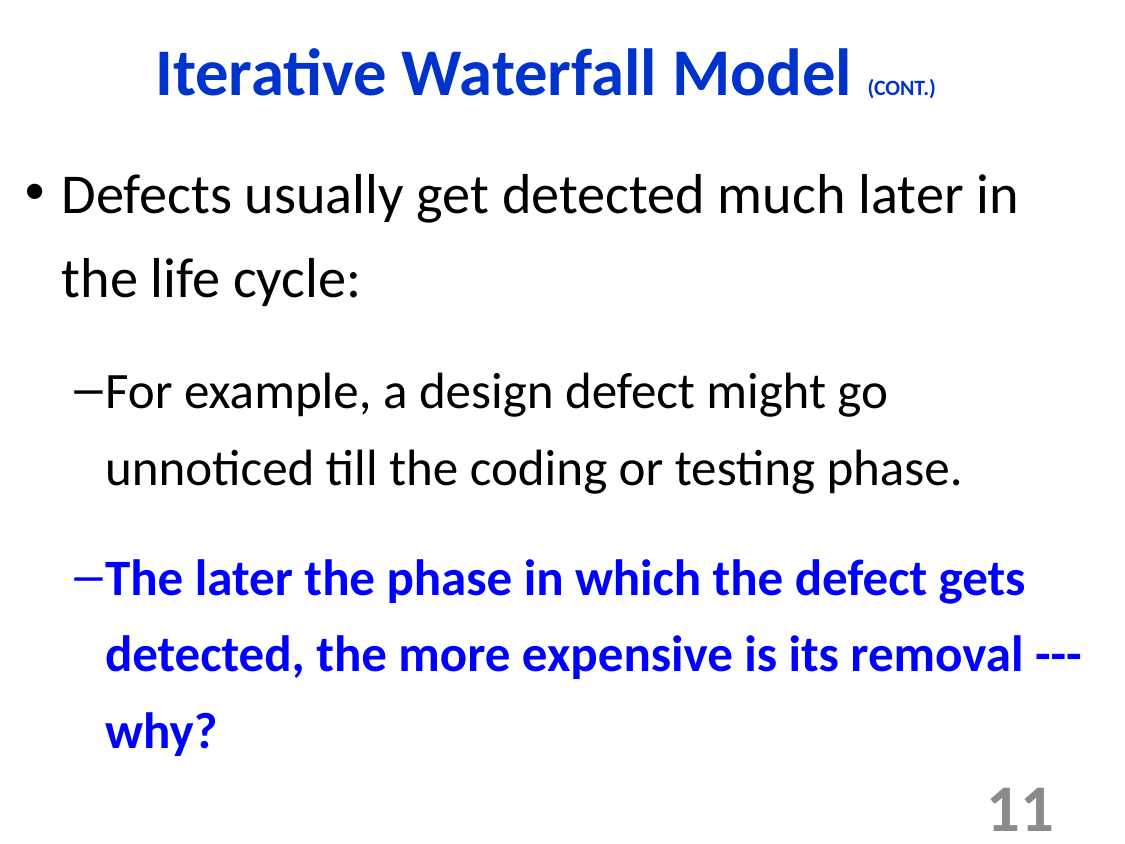

Iterative Waterfall Model (CONT.)‏
Defects usually get detected much later in the life cycle:
For example, a design defect might go unnoticed till the coding or testing phase.
The later the phase in which the defect gets detected, the more expensive is its removal --- why?
11